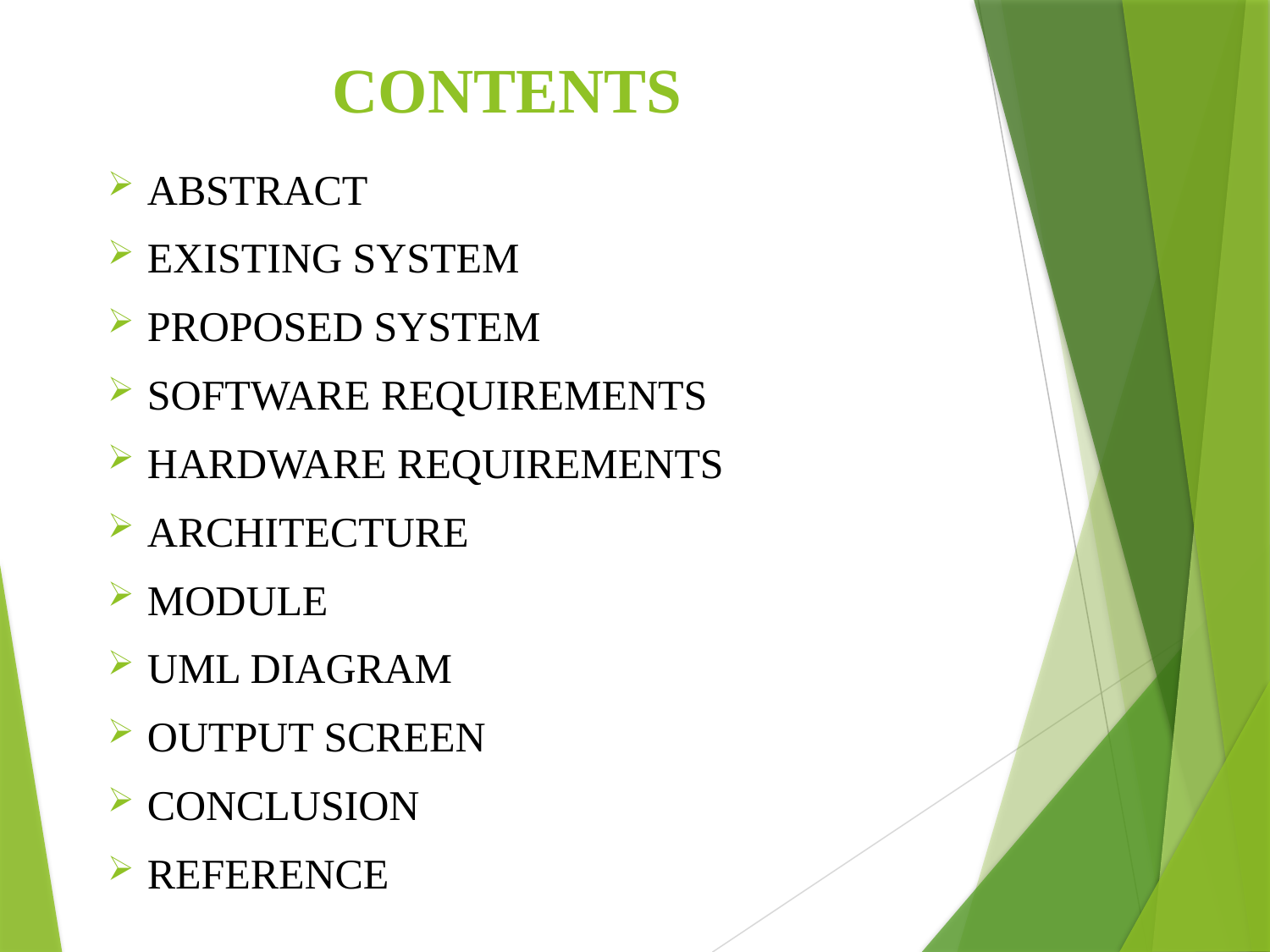

# CONTENTS
ABSTRACT
EXISTING SYSTEM
PROPOSED SYSTEM
SOFTWARE REQUIREMENTS
HARDWARE REQUIREMENTS
ARCHITECTURE
MODULE
UML DIAGRAM
OUTPUT SCREEN
CONCLUSION
REFERENCE